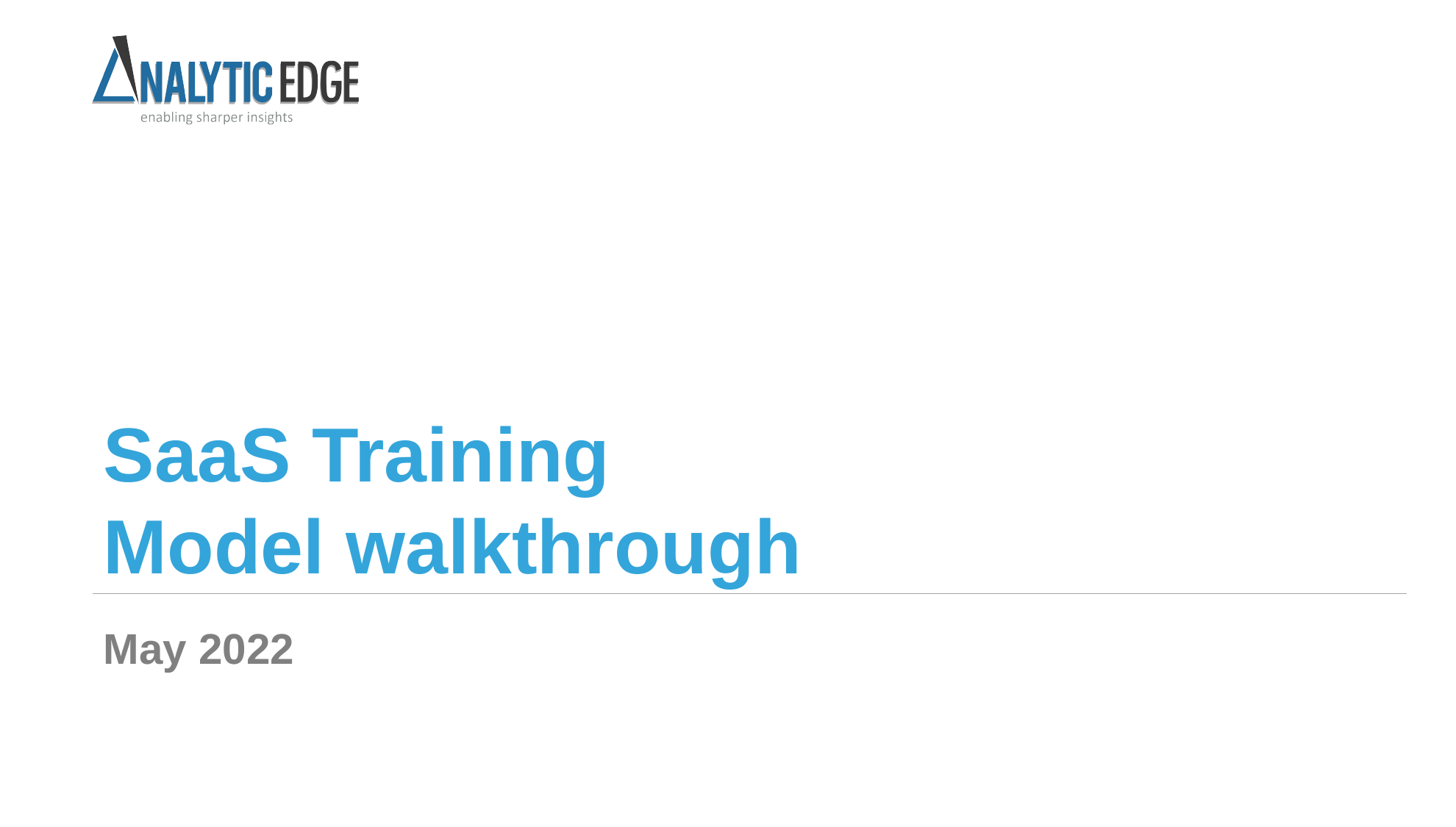

# SaaS Training Model walkthrough
May 2022